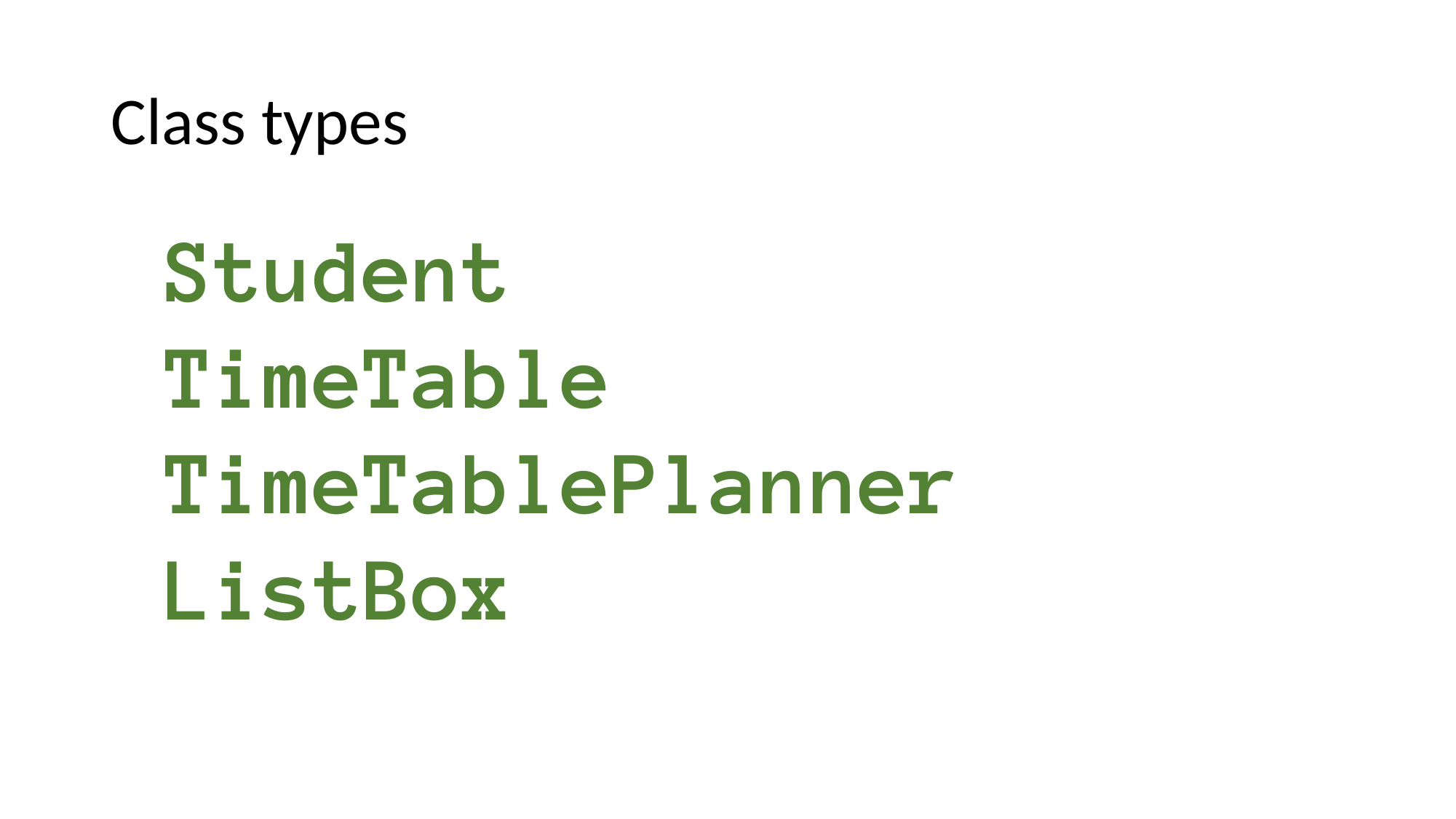

# Class types
Student
TimeTable
TimeTablePlanner
ListBox